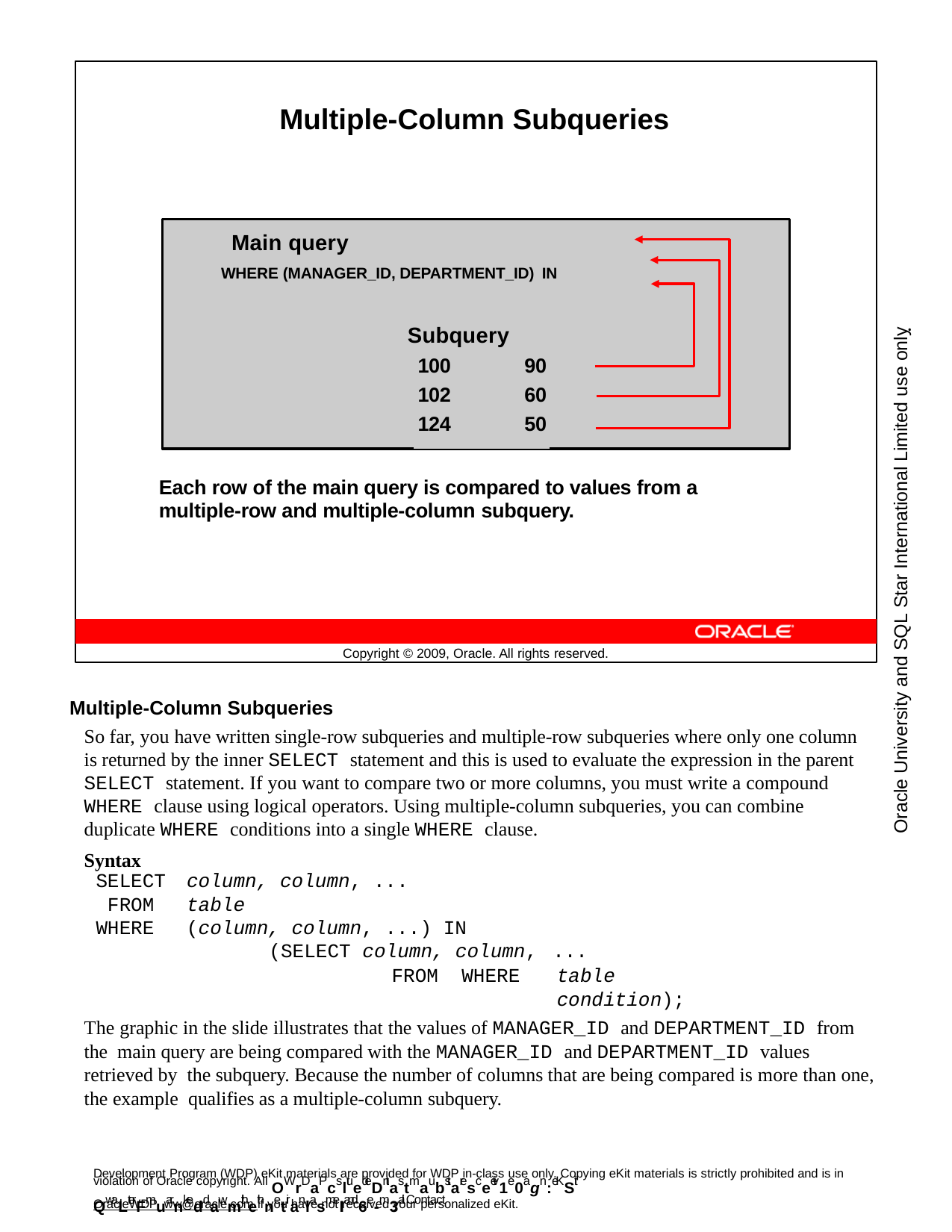

Multiple-Column Subqueries
Main query
WHERE (MANAGER_ID, DEPARTMENT_ID) IN

Subquery

Oracle University and SQL Star International Limited use onlyฺ
| 100 | 90 |
| --- | --- |
| 102 | 60 |
| 124 | 50 |
Each row of the main query is compared to values from a  multiple-row and multiple-column subquery.
Copyright © 2009, Oracle. All rights reserved.

Multiple-Column Subqueries
So far, you have written single-row subqueries and multiple-row subqueries where only one column  is returned by the inner SELECT statement and this is used to evaluate the expression in the parent  SELECT statement. If you want to compare two or more columns, you must write a compound  WHERE clause using logical operators. Using multiple-column subqueries, you can combine  duplicate WHERE conditions into a single WHERE clause.
Syntax
SELECT  FROM  WHERE
column, column, ...
table
(column, column, ...) IN  (SELECT column, column,
FROM  WHERE
...
table  condition);
The graphic in the slide illustrates that the values of MANAGER_ID and DEPARTMENT_ID from the  main query are being compared with the MANAGER_ID and DEPARTMENT_ID values retrieved by  the subquery. Because the number of columns that are being compared is more than one, the example  qualifies as a multiple-column subquery.
Development Program (WDP) eKit materials are provided for WDP in-class use only. Copying eKit materials is strictly prohibited and is in
violation of Oracle copyright. All OWrDaPcsltuedeDntas tmaubstaresceeiv1e0agn :eKSit QwaLterFmuarnkeddawmithethnetiranlasmeIIand6e-m3ail.  Contact
OracleWDP_ww@oracle.com if you have not received your personalized eKit.